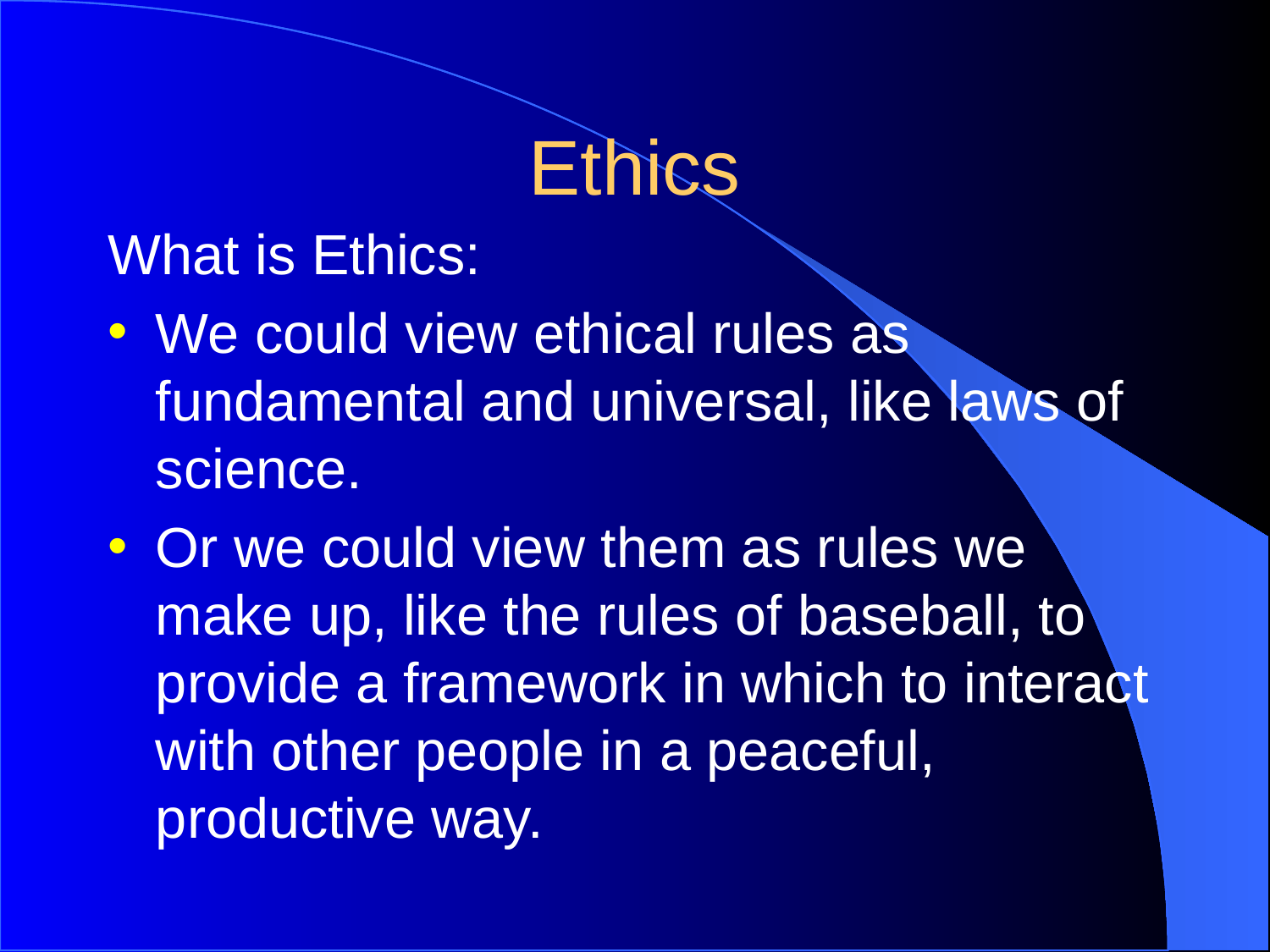

# Ethics
What is Ethics:
We could view ethical rules as fundamental and universal, like laws of science.
Or we could view them as rules we make up, like the rules of baseball, to provide a framework in which to interact with other people in a peaceful, productive way.